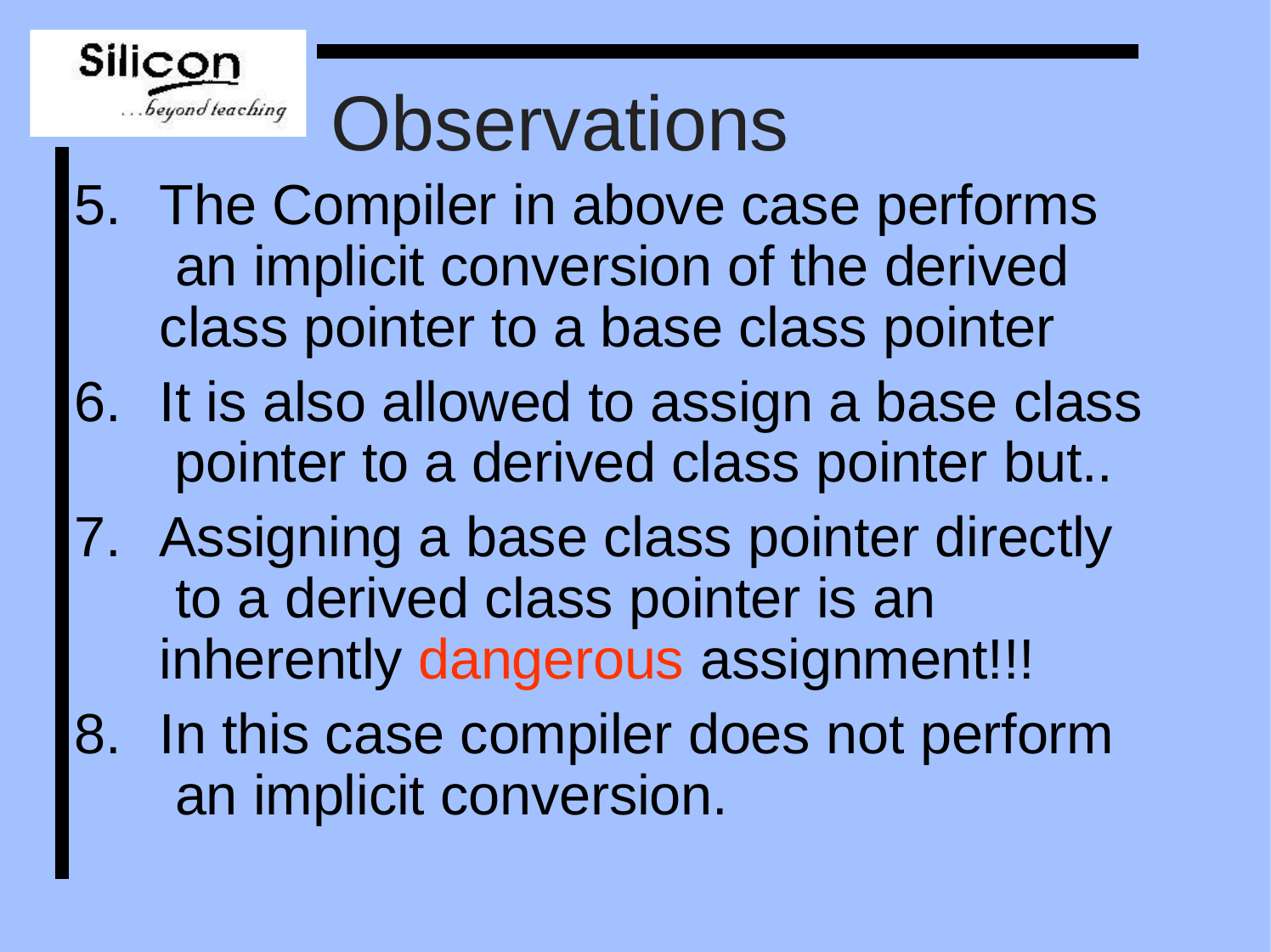

# Observations
The Compiler in above case performs  an implicit conversion of the derived  class pointer to a base class pointer
It is also allowed to assign a base class  pointer to a derived class pointer but..
Assigning a base class pointer directly  to a derived class pointer is an  inherently dangerous assignment!!!
In this case compiler does not perform  an implicit conversion.